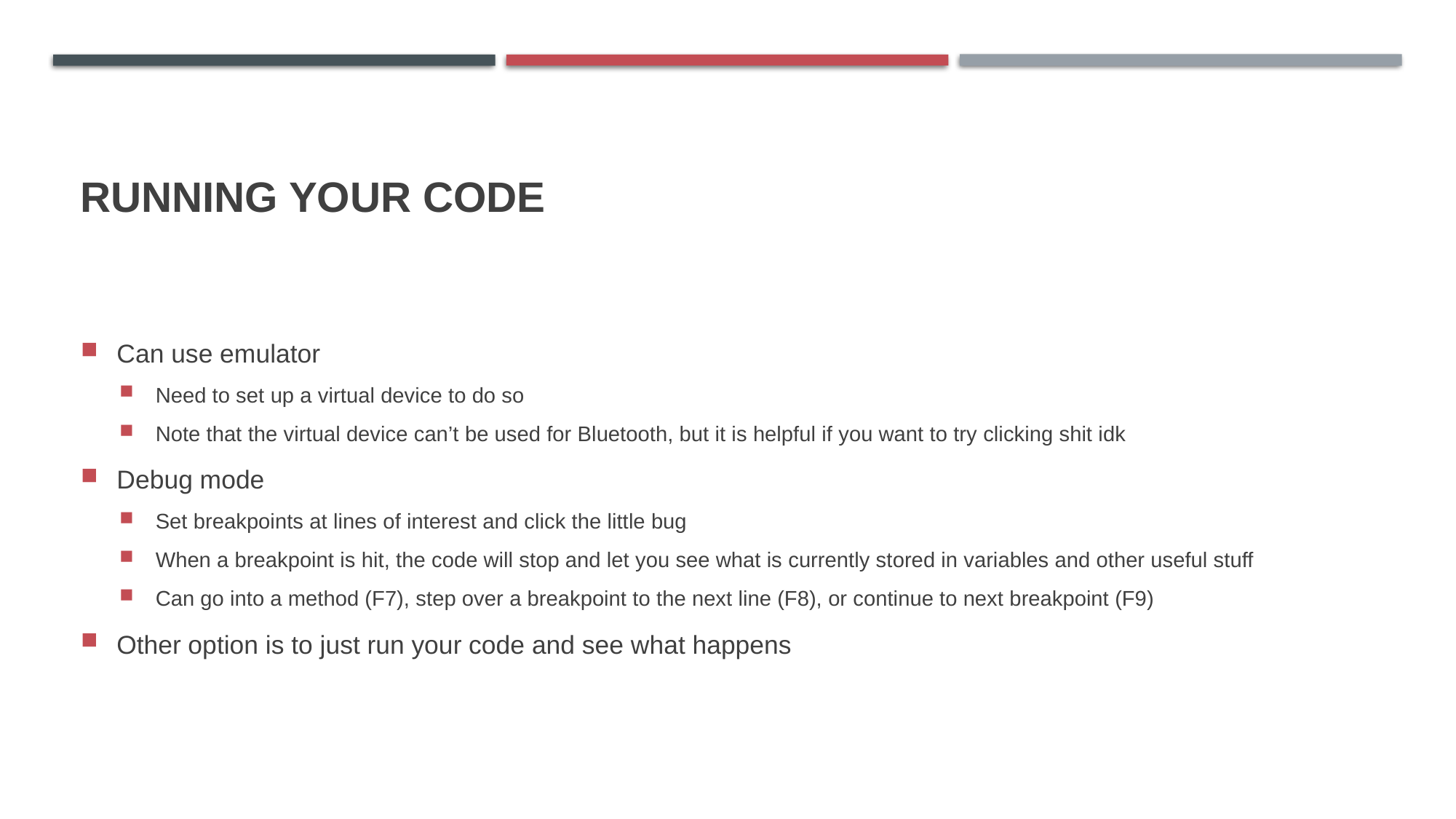

# Running your code
Can use emulator
Need to set up a virtual device to do so
Note that the virtual device can’t be used for Bluetooth, but it is helpful if you want to try clicking shit idk
Debug mode
Set breakpoints at lines of interest and click the little bug
When a breakpoint is hit, the code will stop and let you see what is currently stored in variables and other useful stuff
Can go into a method (F7), step over a breakpoint to the next line (F8), or continue to next breakpoint (F9)
Other option is to just run your code and see what happens